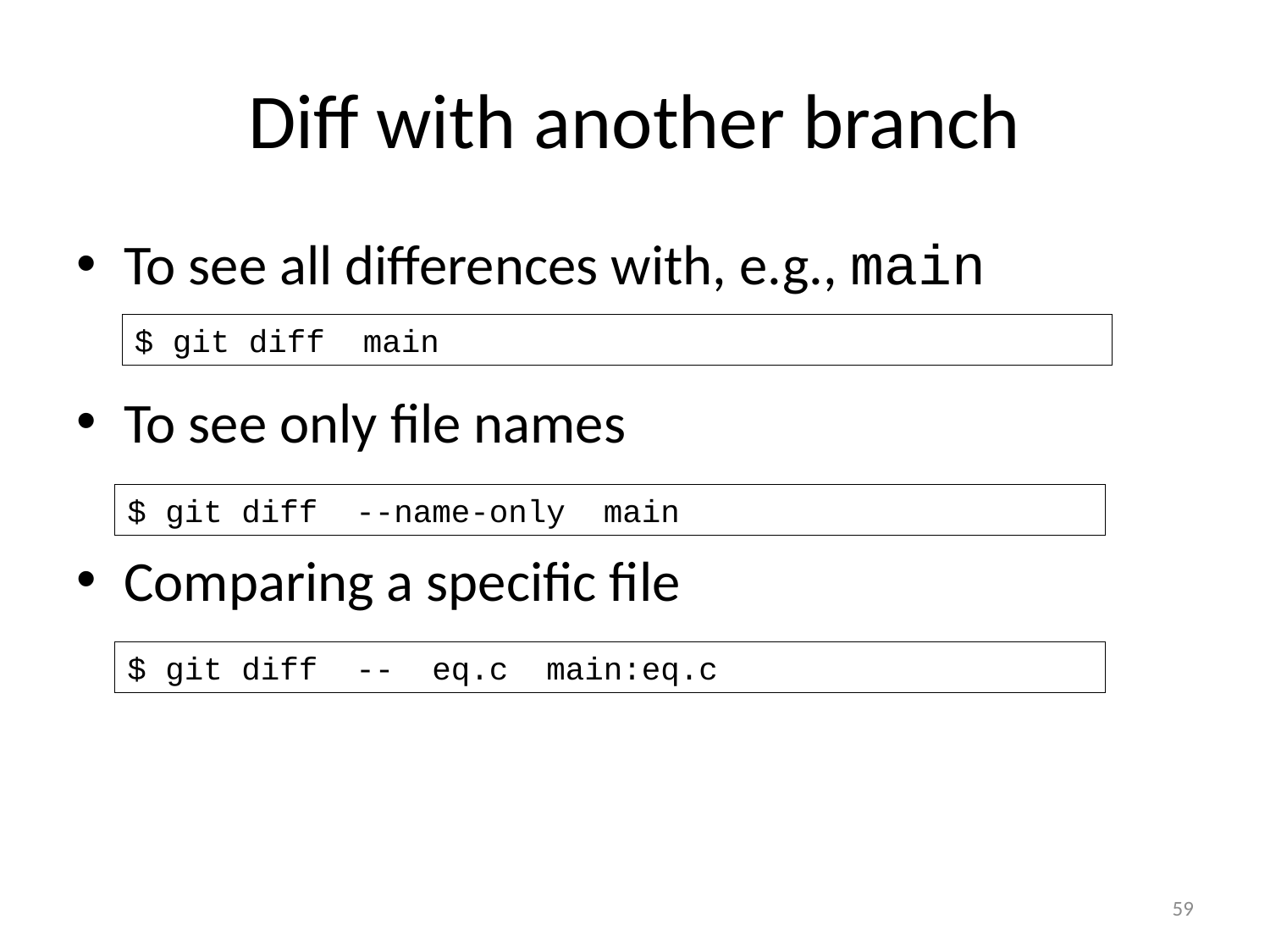

# Diff with another branch
To see all differences with, e.g., main

To see only file names

Comparing a specific file
$ git diff  main
$ git diff  --name-only  main
$ git diff  --  eq.c  main:eq.c
59